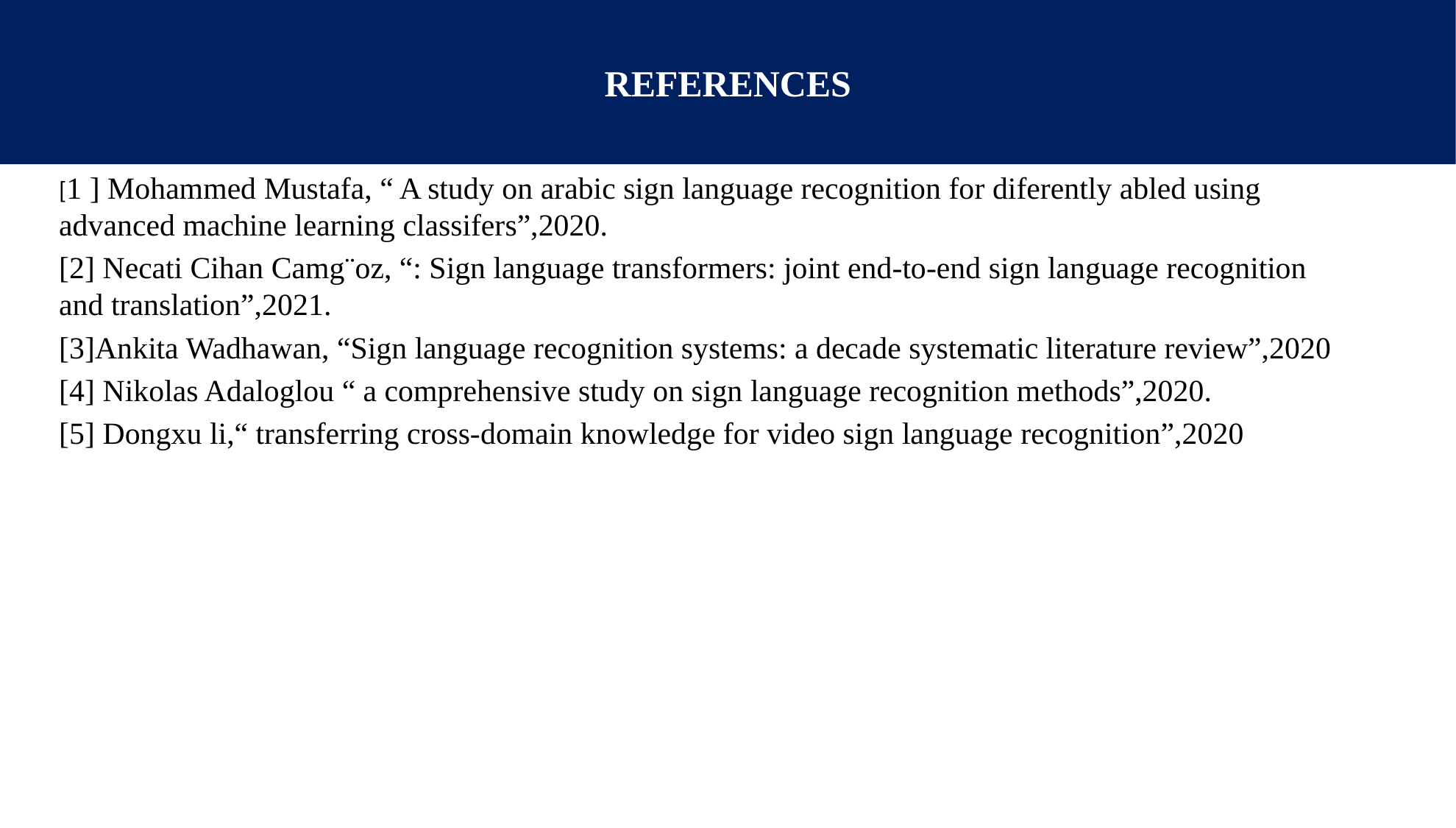

# REFERENCES
[1 ] Mohammed Mustafa, “ A study on arabic sign language recognition for diferently abled using advanced machine learning classifers”,2020.
[2] Necati Cihan Camg¨oz, “: Sign language transformers: joint end-to-end sign language recognition and translation”,2021.
[3]Ankita Wadhawan, “Sign language recognition systems: a decade systematic literature review”,2020
[4] Nikolas Adaloglou “ a comprehensive study on sign language recognition methods”,2020.
[5] Dongxu li,“ transferring cross-domain knowledge for video sign language recognition”,2020